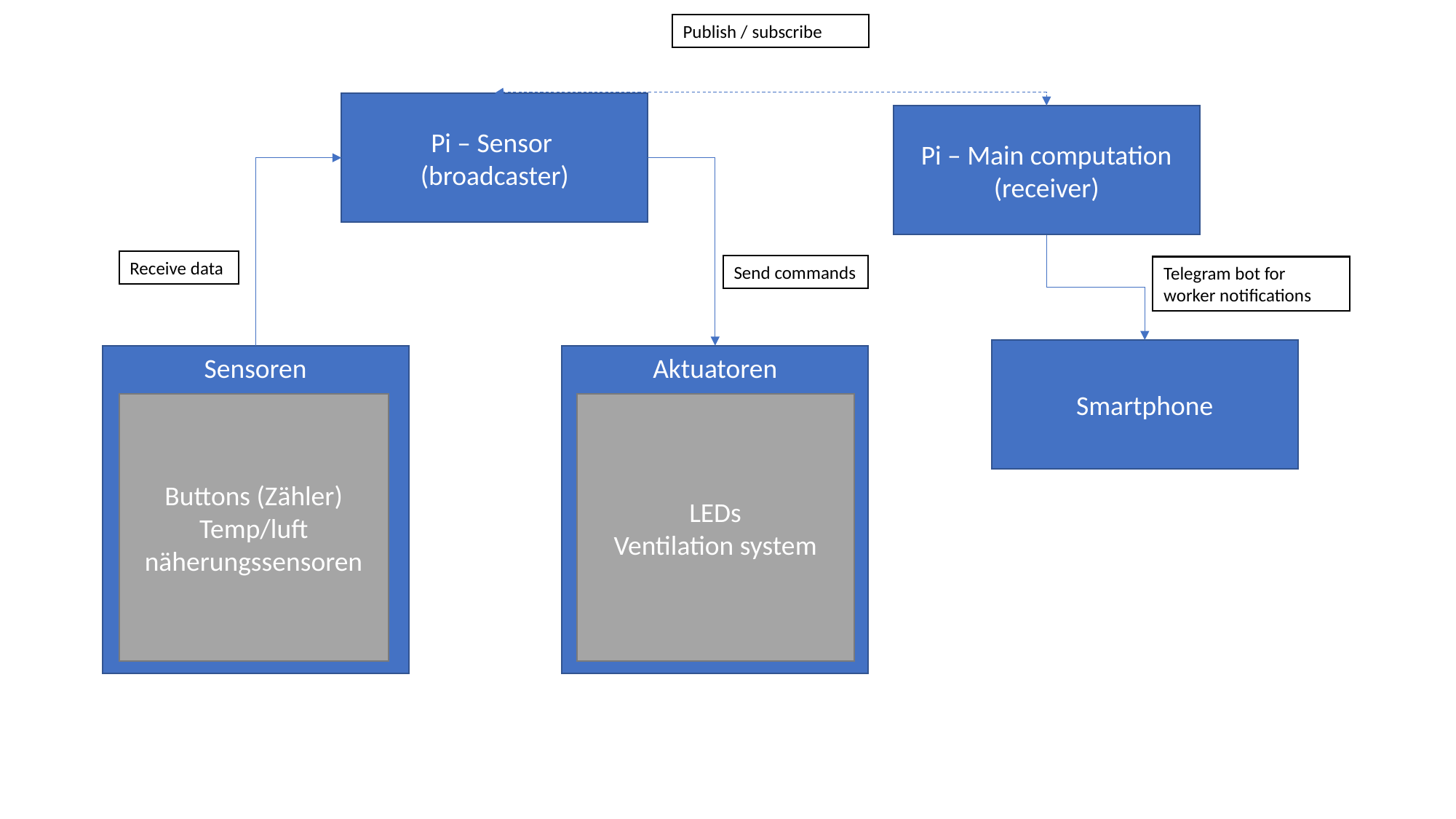

Publish / subscribe
Pi – Sensor
(broadcaster)
Pi – Main computation
(receiver)
Receive data
Send commands
Telegram bot for worker notifications
Smartphone
Sensoren
Aktuatoren
Buttons (Zähler)
Temp/luft
näherungssensoren
LEDs
Ventilation system